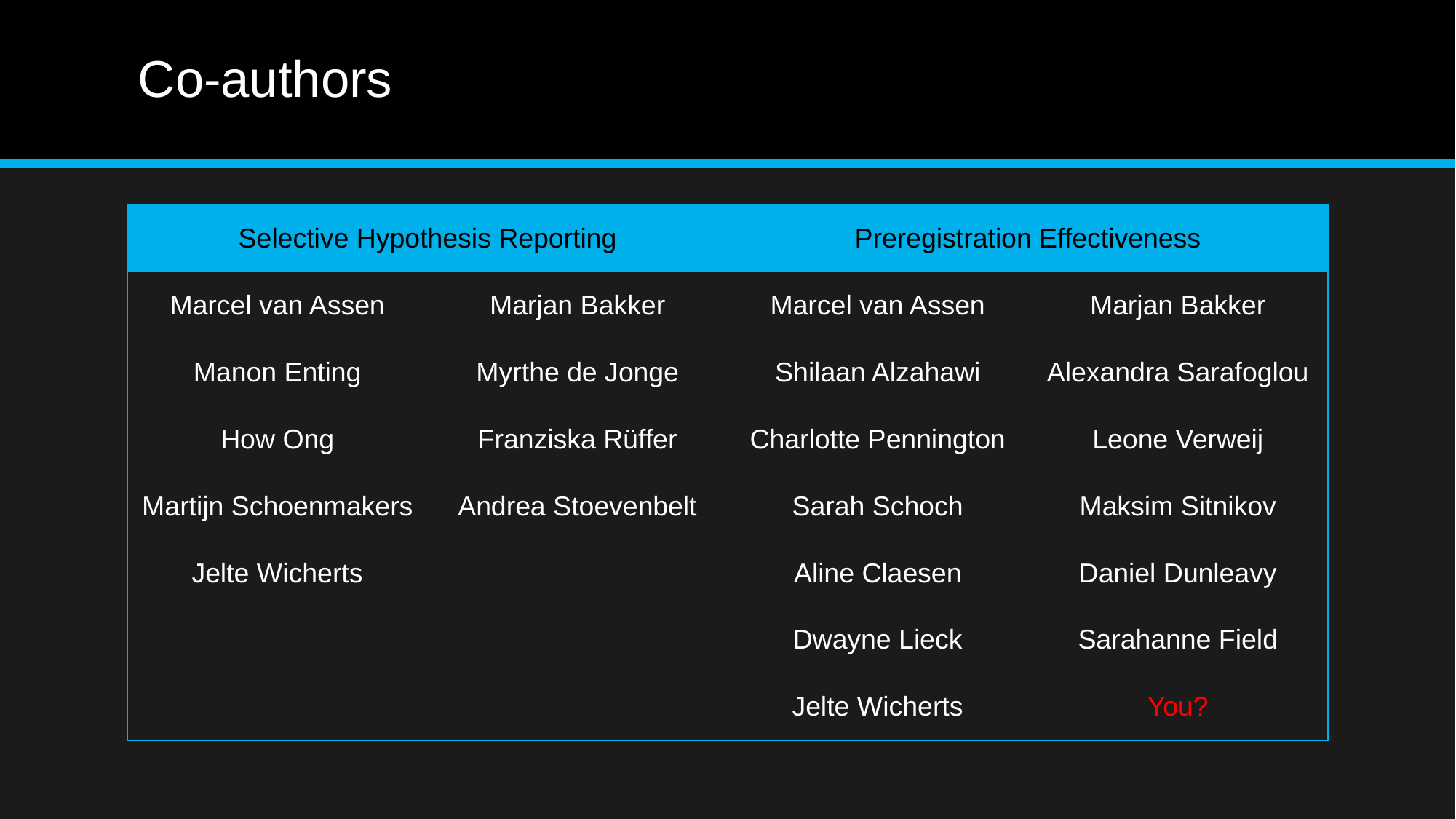

# Co-authors
| Selective Hypothesis Reporting |  | Preregistration Effectiveness |  |
| --- | --- | --- | --- |
| Marcel van Assen | Marjan Bakker | Marcel van Assen | Marjan Bakker |
| Manon Enting | Myrthe de Jonge | Shilaan Alzahawi | Alexandra Sarafoglou |
| How Ong | Franziska Rüffer | Charlotte Pennington | Leone Verweij |
| Martijn Schoenmakers | Andrea Stoevenbelt | Sarah Schoch | Maksim Sitnikov |
| Jelte Wicherts |  | Aline Claesen | Daniel Dunleavy |
|  |  | Dwayne Lieck | Sarahanne Field |
|  |  | Jelte Wicherts | You? |